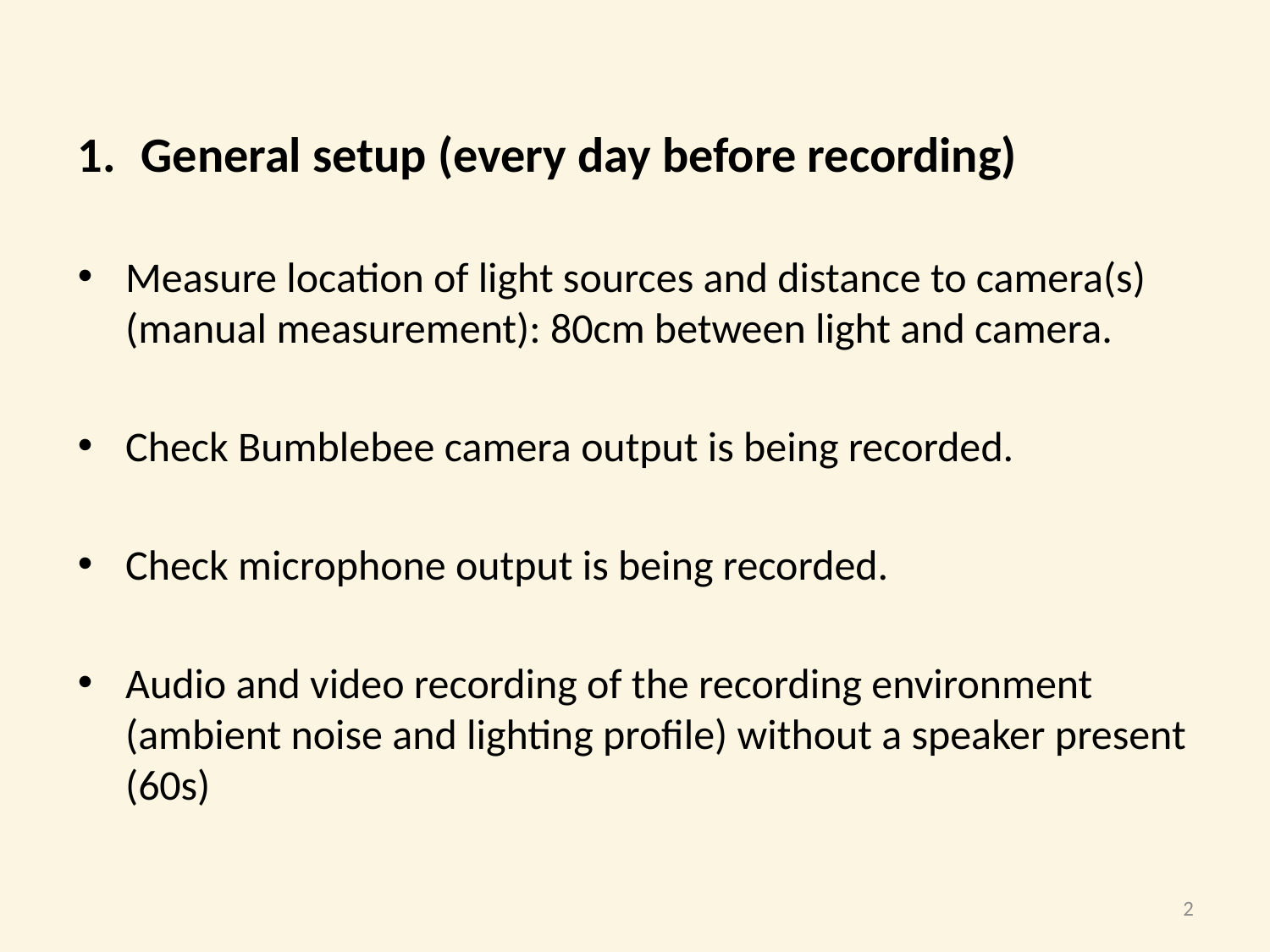

General setup (every day before recording)

Measure location of light sources and distance to camera(s) (manual measurement): 80cm between light and camera.

Check Bumblebee camera output is being recorded.

Check microphone output is being recorded.

Audio and video recording of the recording environment (ambient noise and lighting profile) without a speaker present (60s)
2